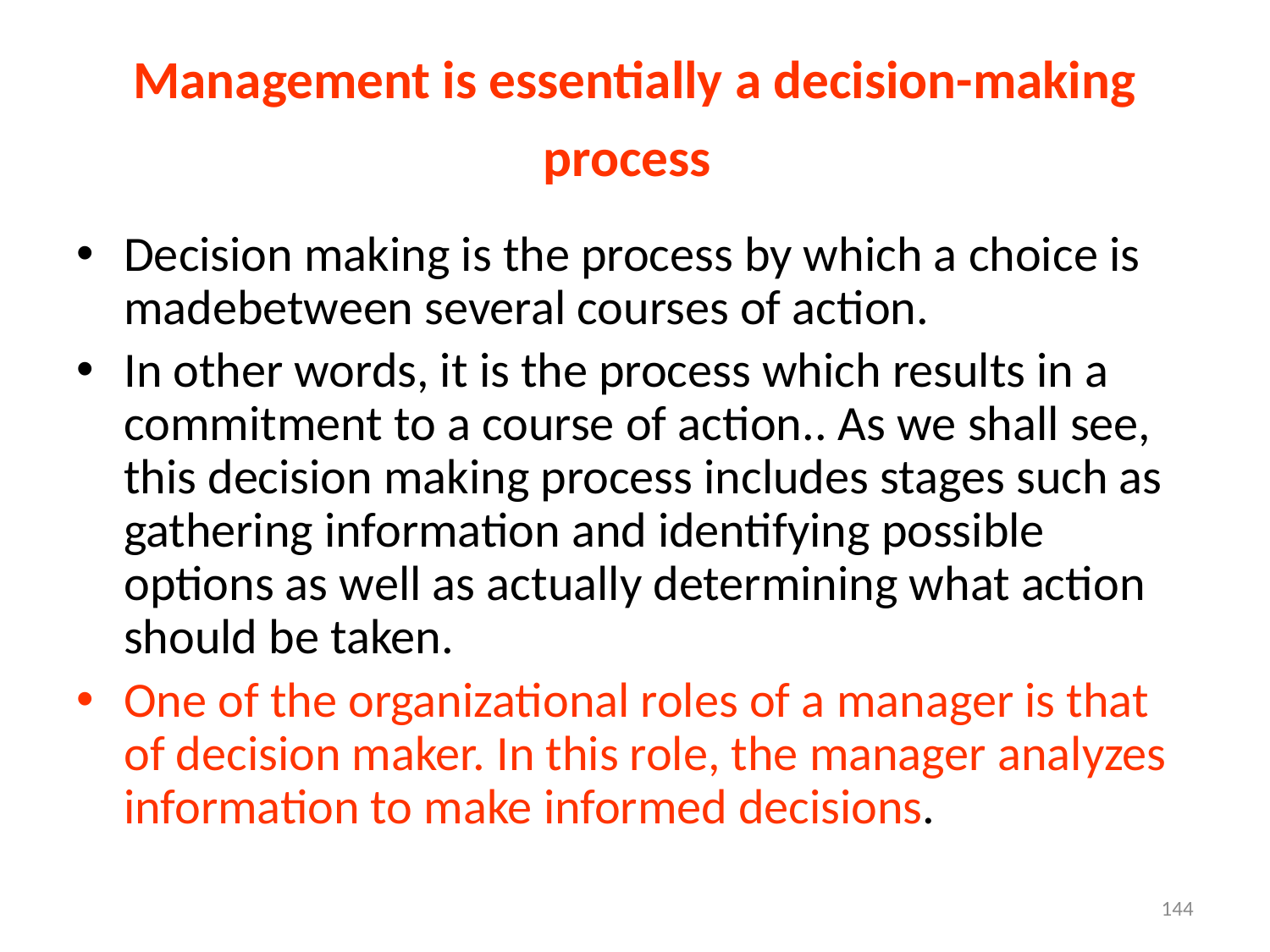

# Management is essentially a decision-making process
Decision making is the process by which a choice is madebetween several courses of action.
In other words, it is the process which results in a commitment to a course of action.. As we shall see, this decision making process includes stages such as gathering information and identifying possible options as well as actually determining what action should be taken.
One of the organizational roles of a manager is that of decision maker. In this role, the manager analyzes information to make informed decisions.
144